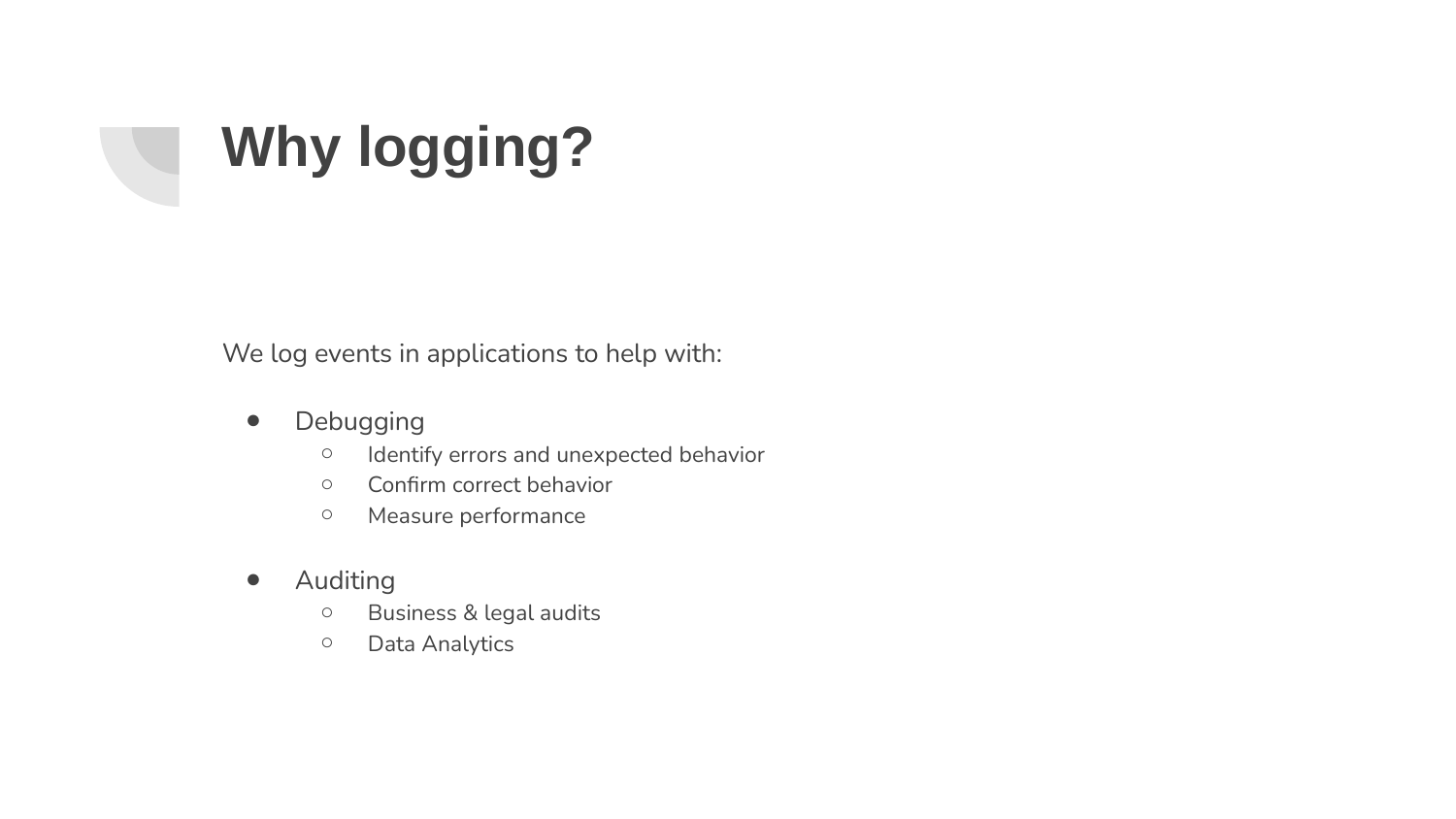

# Why logging?
We log events in applications to help with:
Debugging
Identify errors and unexpected behavior
Confirm correct behavior
Measure performance
Auditing
Business & legal audits
Data Analytics